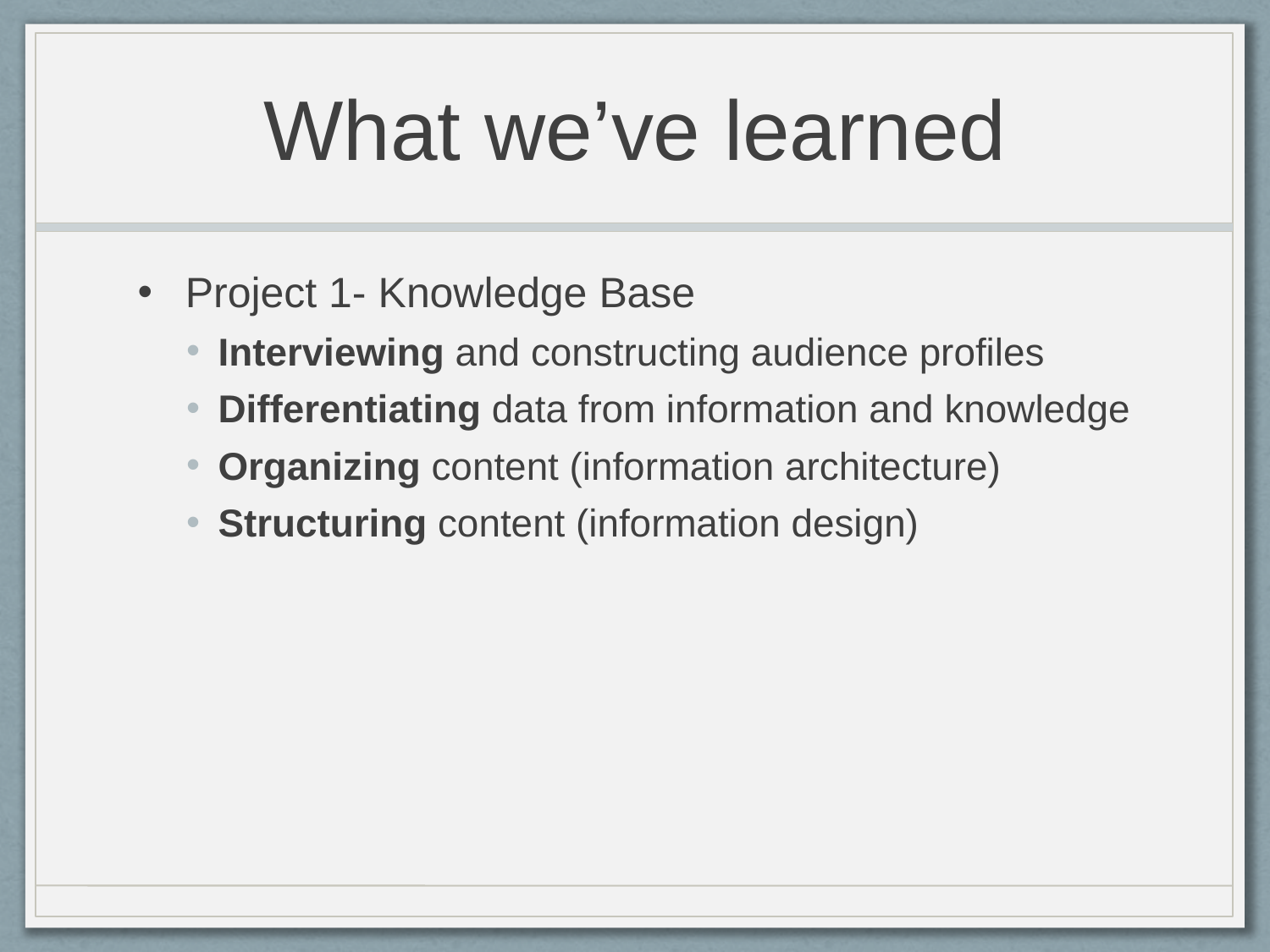

# What we’ve learned
Project 1- Knowledge Base
Interviewing and constructing audience profiles
Differentiating data from information and knowledge
Organizing content (information architecture)
Structuring content (information design)